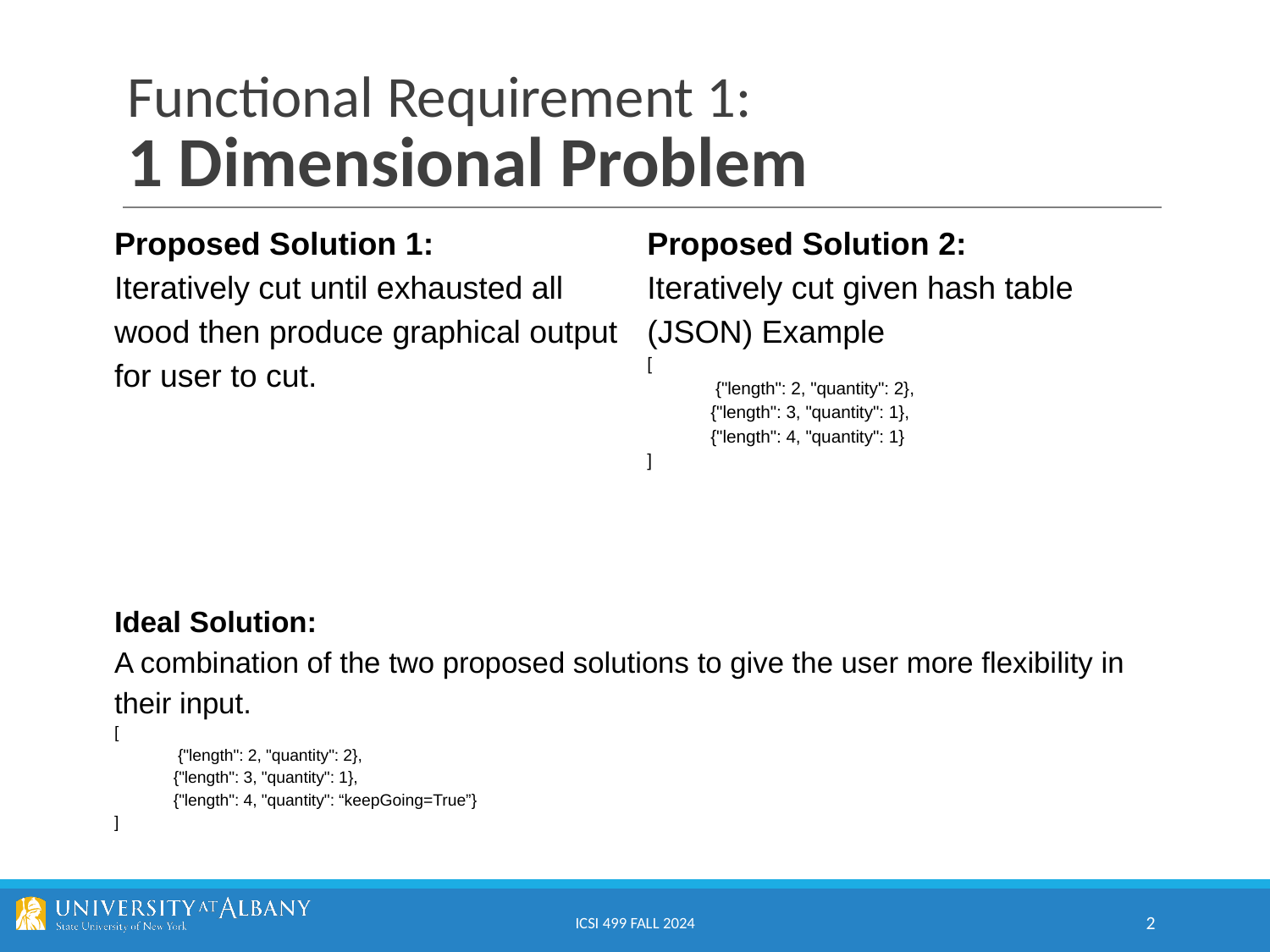

# Functional Requirement 1:
1 Dimensional Problem
Proposed Solution 1:
Iteratively cut until exhausted all wood then produce graphical output for user to cut.
Proposed Solution 2:
Iteratively cut given hash table (JSON) Example
[
 {"length": 2, "quantity": 2},
{"length": 3, "quantity": 1},
{"length": 4, "quantity": 1}
]
Ideal Solution:
A combination of the two proposed solutions to give the user more flexibility in their input.
[
 {"length": 2, "quantity": 2},
{"length": 3, "quantity": 1},
{"length": 4, "quantity": “keepGoing=True”}
]
ICSI 499 FALL 2024
2